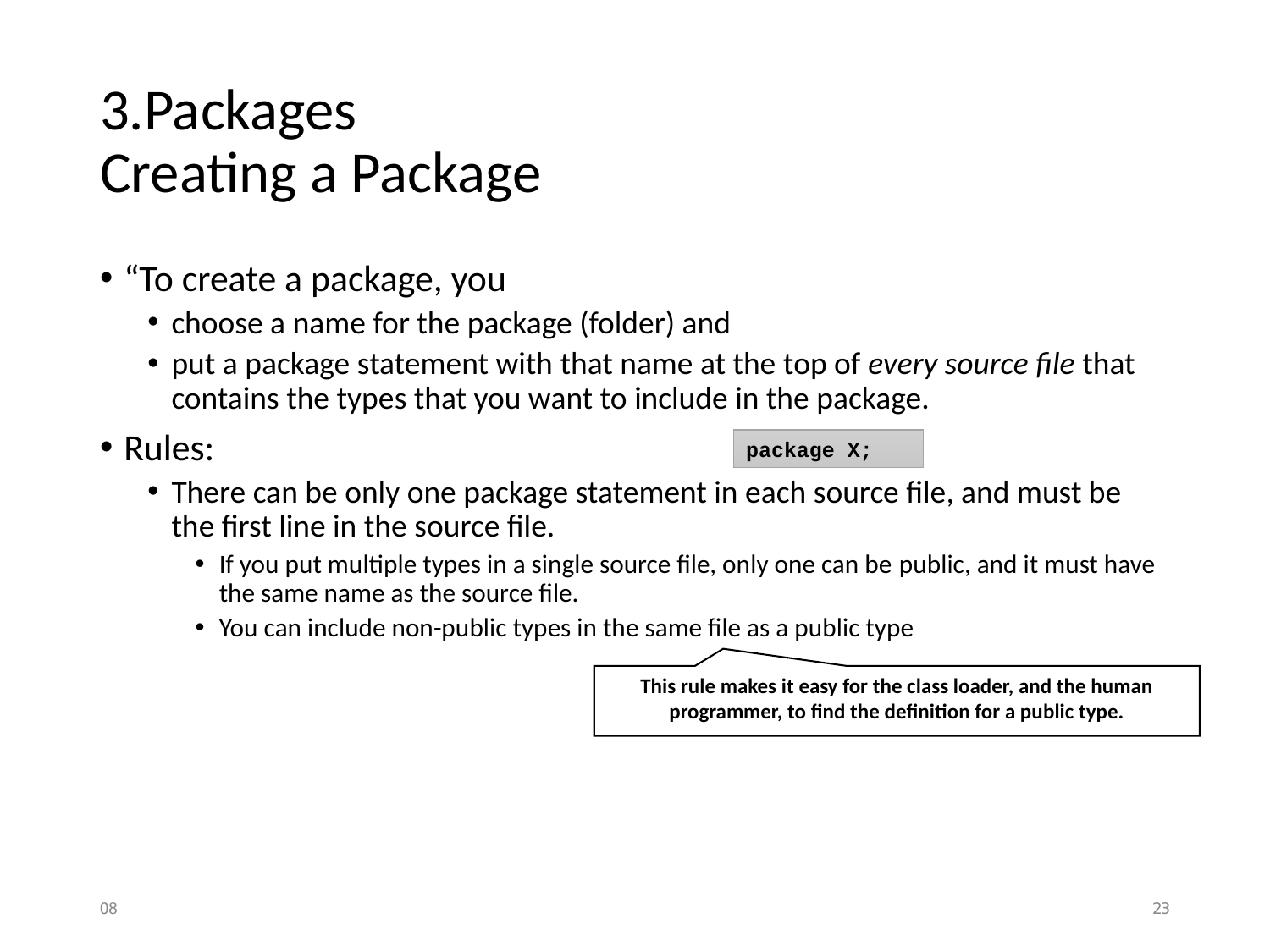

# 3.Packages Creating a Package
“To create a package, you
choose a name for the package (folder) and
put a package statement with that name at the top of every source file that contains the types that you want to include in the package.
Rules:
There can be only one package statement in each source file, and must be the first line in the source file.
If you put multiple types in a single source file, only one can be public, and it must have the same name as the source file.
You can include non-public types in the same file as a public type

package X;
This rule makes it easy for the class loader, and the human programmer, to find the definition for a public type.
08
23